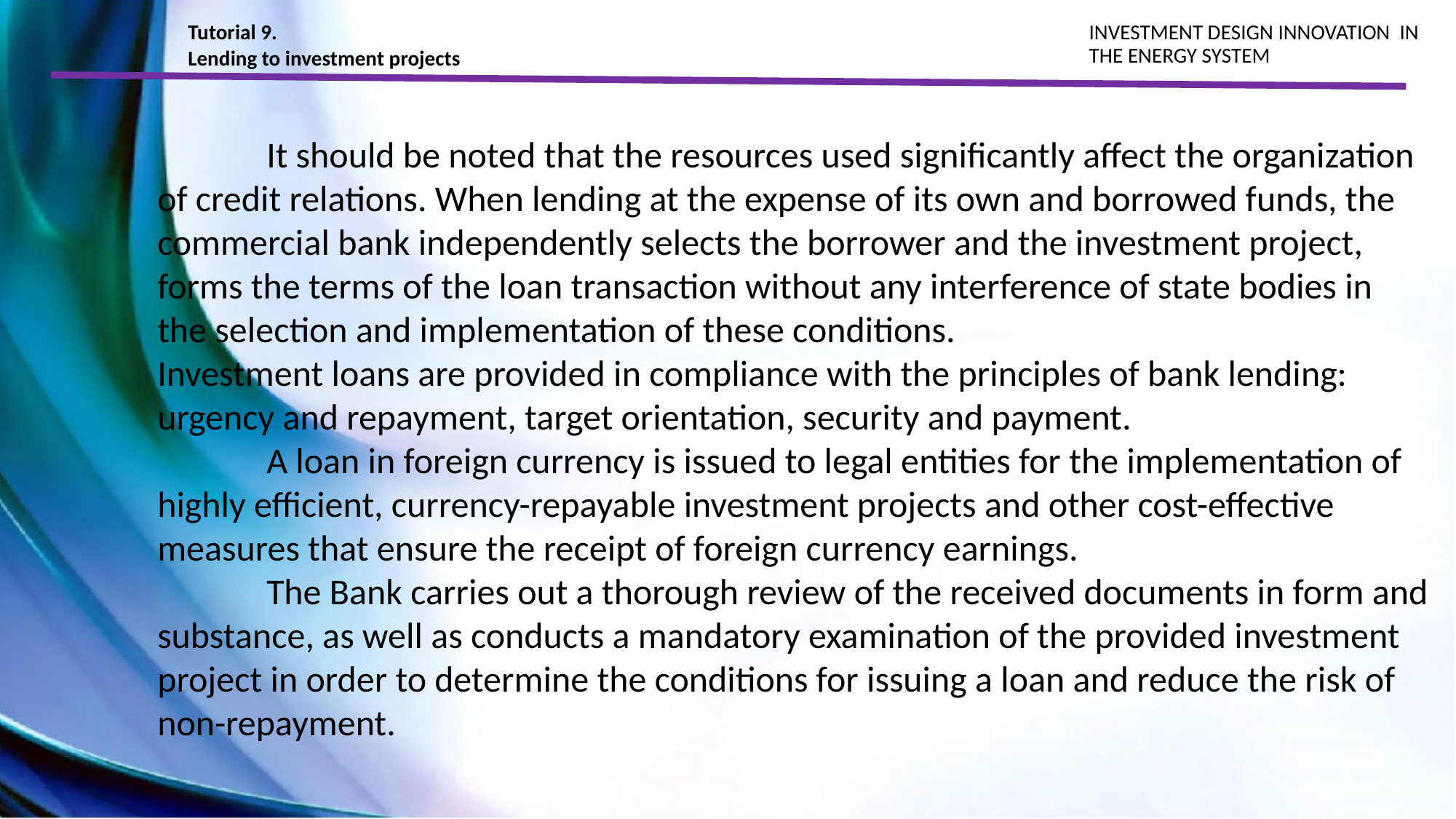

Tutorial 9.
Lending to investment projects
INVESTMENT DESIGN INNOVATION  IN
THE ENERGY SYSTEM
	It should be noted that the resources used significantly affect the organization of credit relations. When lending at the expense of its own and borrowed funds, the commercial bank independently selects the borrower and the investment project, forms the terms of the loan transaction without any interference of state bodies in the selection and implementation of these conditions.
Investment loans are provided in compliance with the principles of bank lending: urgency and repayment, target orientation, security and payment.
	A loan in foreign currency is issued to legal entities for the implementation of highly efficient, currency-repayable investment projects and other cost-effective measures that ensure the receipt of foreign currency earnings.
	The Bank carries out a thorough review of the received documents in form and substance, as well as conducts a mandatory examination of the provided investment project in order to determine the conditions for issuing a loan and reduce the risk of non-repayment.